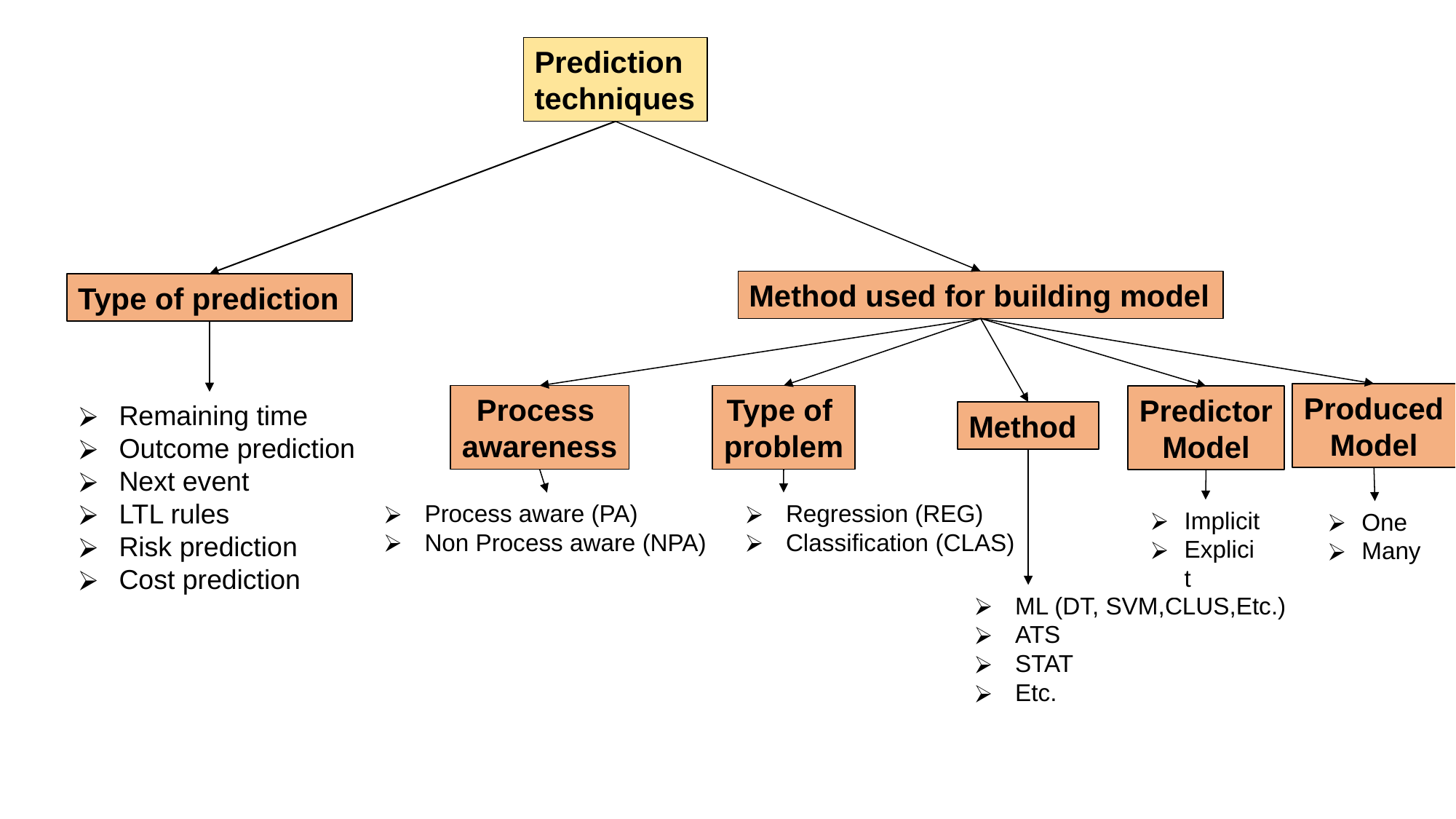

Prediction
techniques
Method used for building model
Type of prediction
Produced
Model
Process
awareness
Type of
problem
Predictor
Model
Remaining time
Outcome prediction
Next event
LTL rules
Risk prediction
Cost prediction
Method
Regression (REG)
Classification (CLAS)
Process aware (PA)
Non Process aware (NPA)
Implicit
Explicit
One
Many
ML (DT, SVM,CLUS,Etc.)
ATS
STAT
Etc.